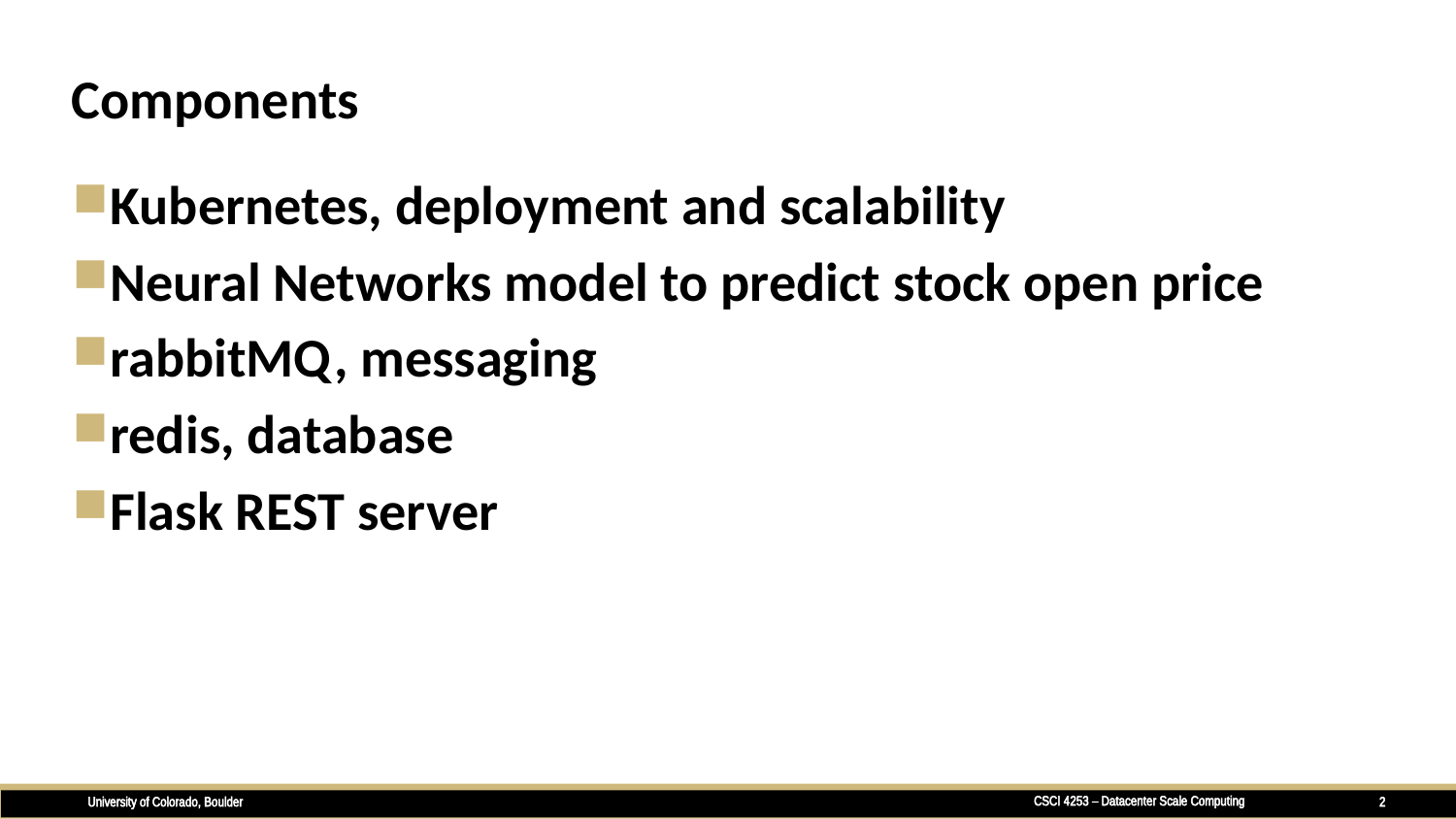

# Components
Kubernetes, deployment and scalability
Neural Networks model to predict stock open price
rabbitMQ, messaging
redis, database
Flask REST server